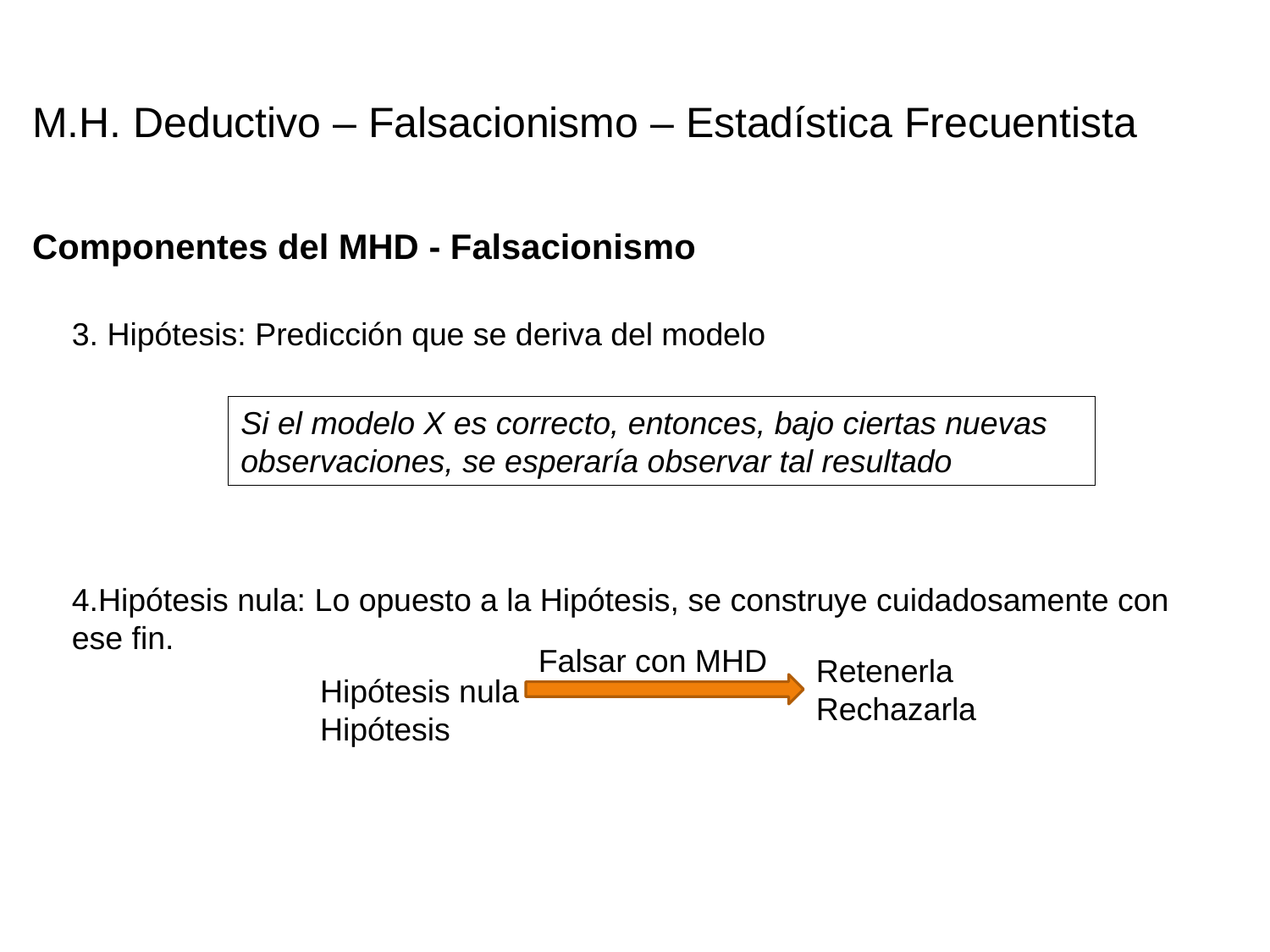

M.H. Deductivo – Falsacionismo – Estadística Frecuentista
Componentes del MHD - Falsacionismo
3. Hipótesis: Predicción que se deriva del modelo
Si el modelo X es correcto, entonces, bajo ciertas nuevas observaciones, se esperaría observar tal resultado
4.Hipótesis nula: Lo opuesto a la Hipótesis, se construye cuidadosamente con ese fin.
Falsar con MHD
Retenerla
Rechazarla
Hipótesis nula
Hipótesis